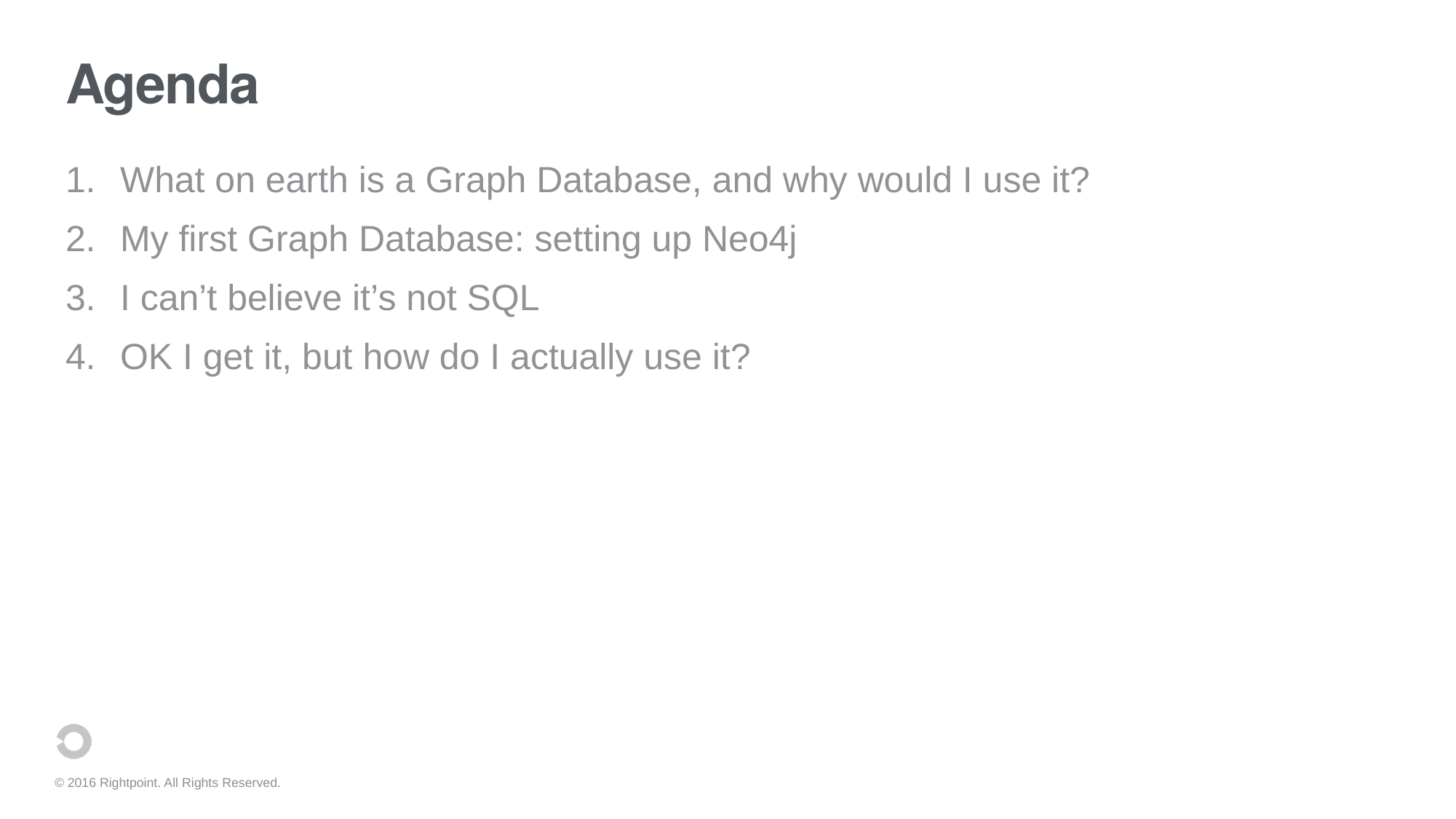

# Agenda
What on earth is a Graph Database, and why would I use it?
My first Graph Database: setting up Neo4j
I can’t believe it’s not SQL
OK I get it, but how do I actually use it?